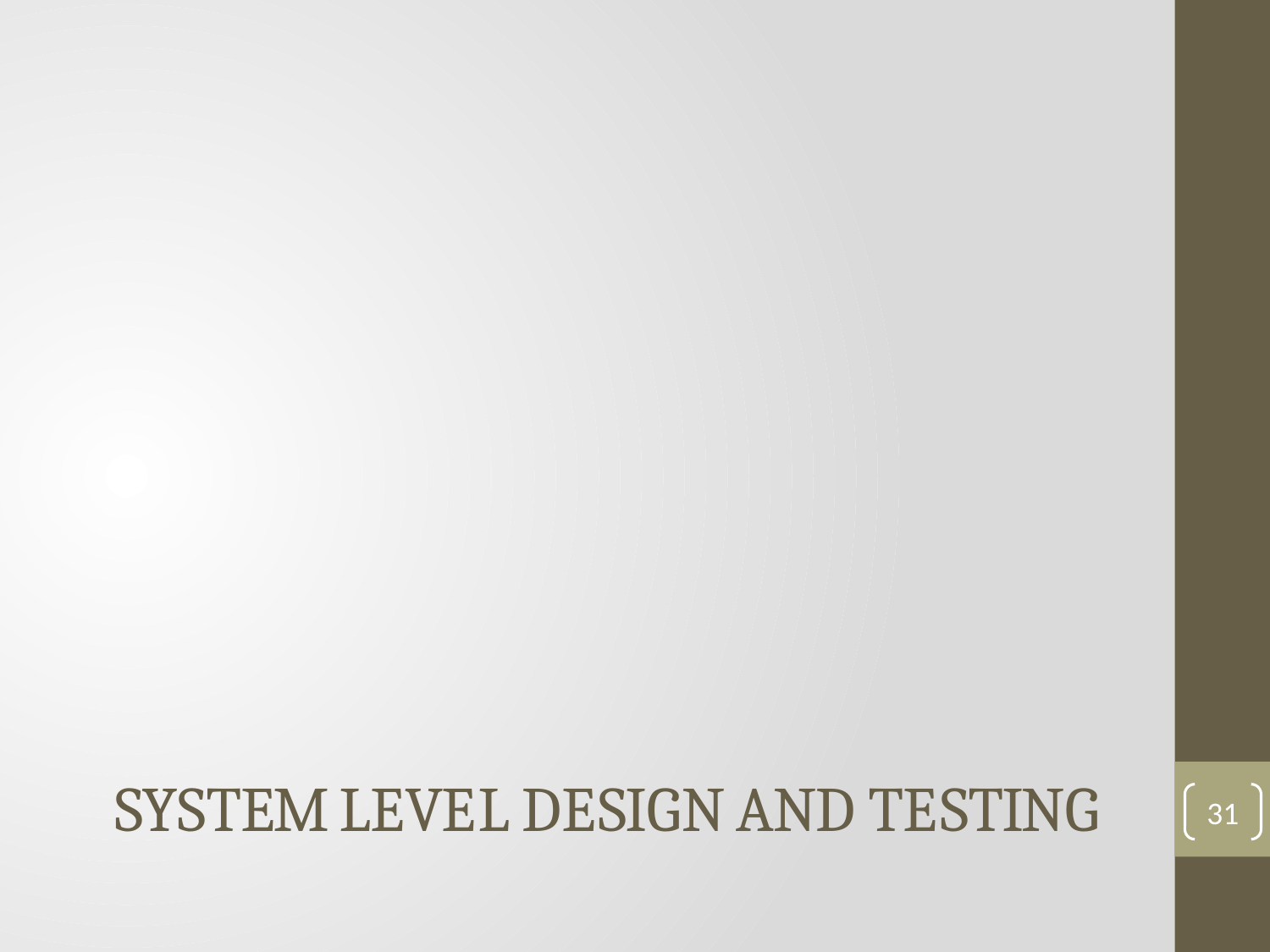

# System Level Design and Testing
31